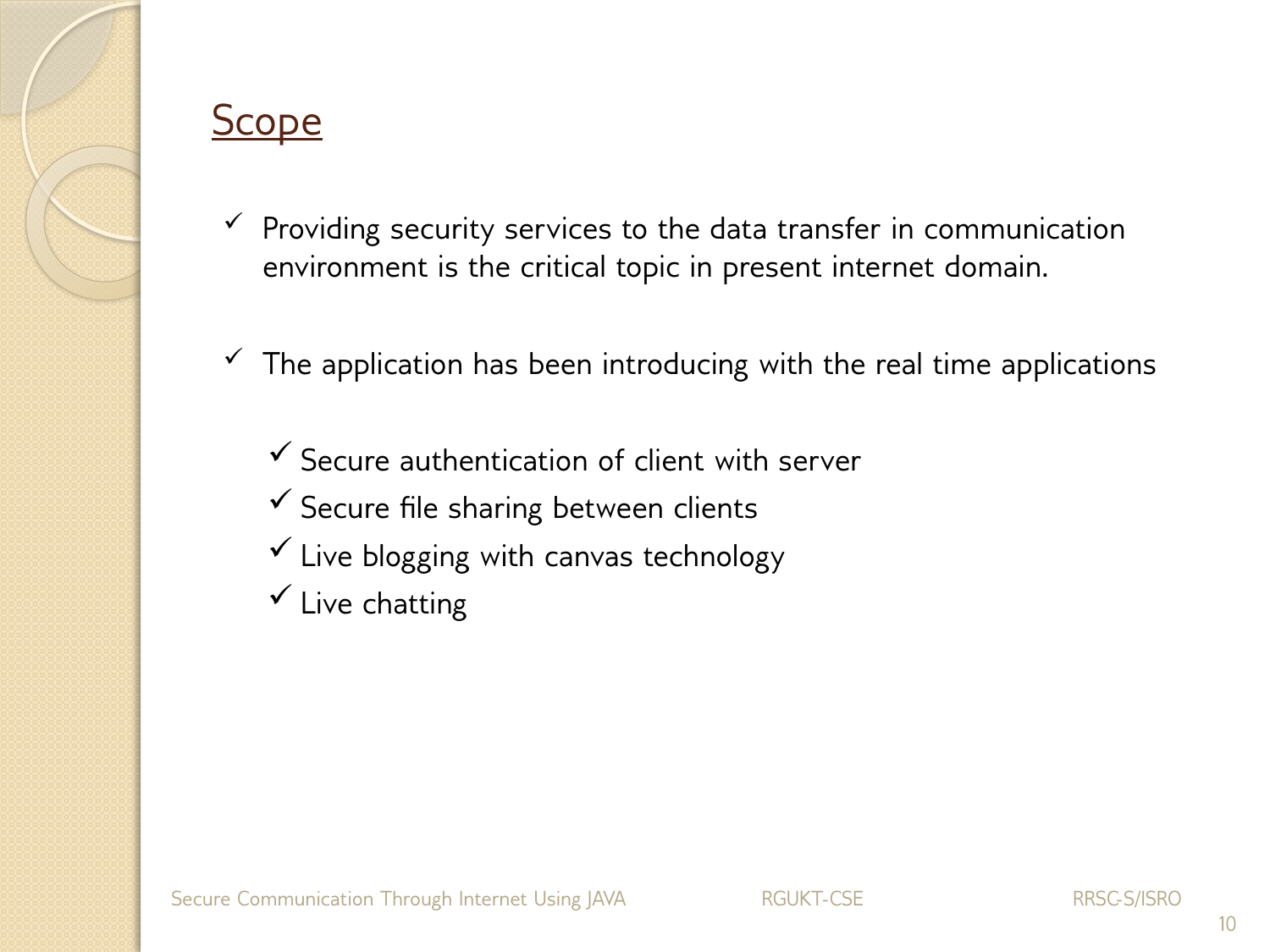

# Scope
Providing security services to the data transfer in communication environment is the critical topic in present internet domain.

The application has been introducing with the real time applications

Secure authentication of client with server
Secure file sharing between clients
Live blogging with canvas technology
Live chatting

Secure Communication Through Internet Using JAVA 	             RGUKT-CSE 	                      RRSC-S/ISRO
10